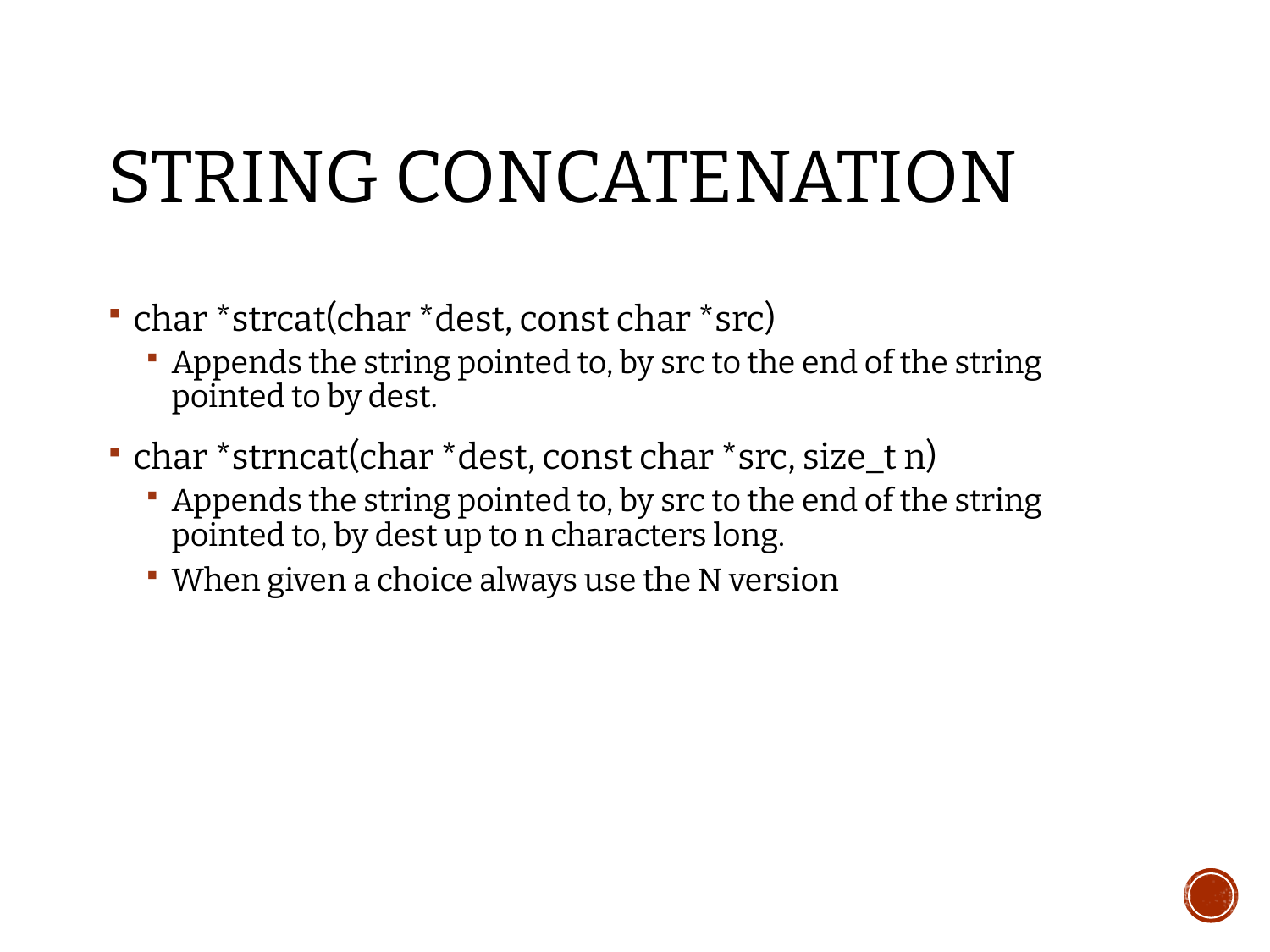

# String Concatenation
char *strcat(char *dest, const char *src)
Appends the string pointed to, by src to the end of the string pointed to by dest.
char *strncat(char *dest, const char *src, size_t n)
Appends the string pointed to, by src to the end of the string pointed to, by dest up to n characters long.
When given a choice always use the N version